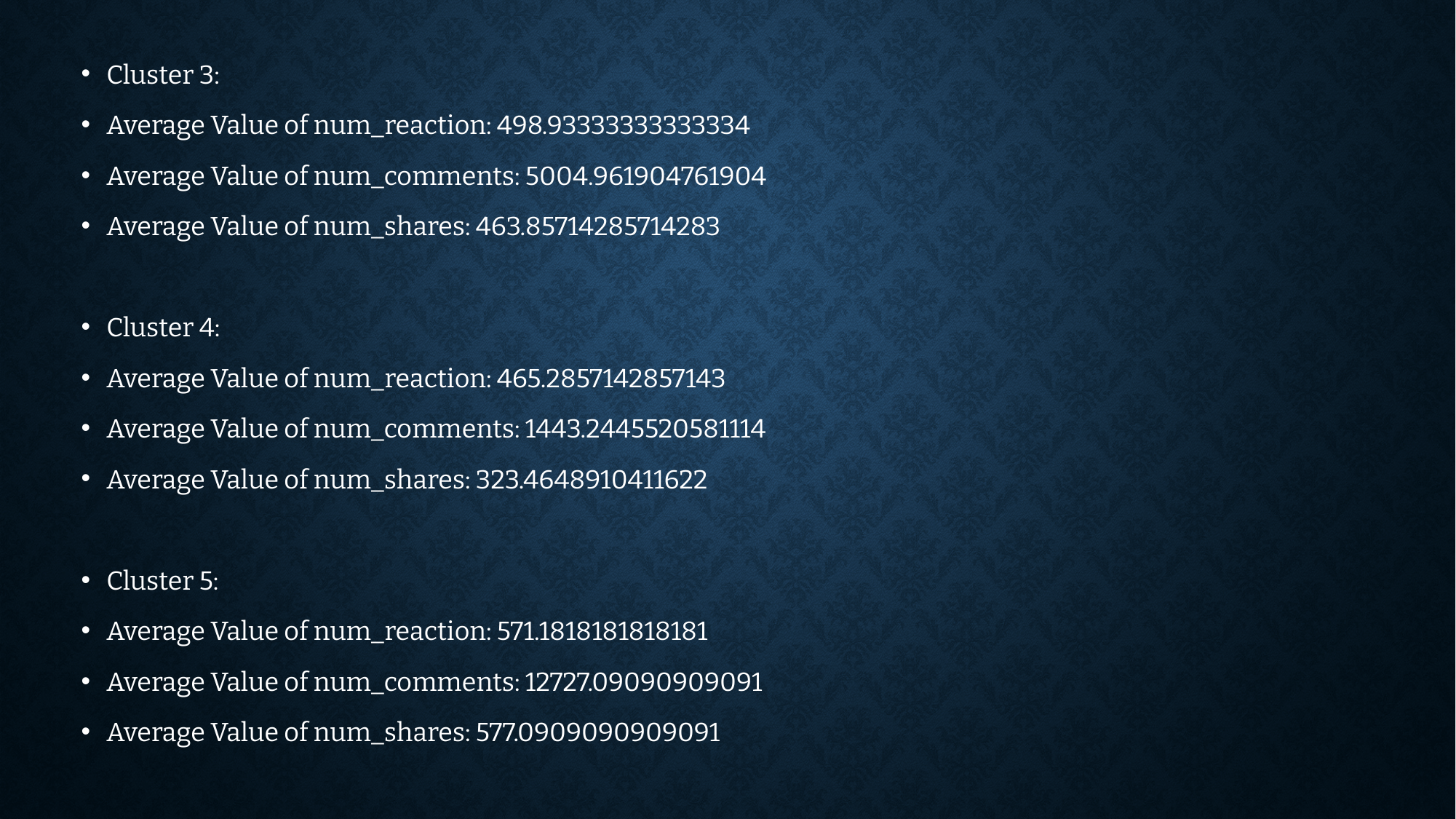

Cluster 3:
Average Value of num_reaction: 498.93333333333334
Average Value of num_comments: 5004.961904761904
Average Value of num_shares: 463.85714285714283

Cluster 4:
Average Value of num_reaction: 465.2857142857143
Average Value of num_comments: 1443.2445520581114
Average Value of num_shares: 323.4648910411622

Cluster 5:
Average Value of num_reaction: 571.1818181818181
Average Value of num_comments: 12727.09090909091
Average Value of num_shares: 577.0909090909091